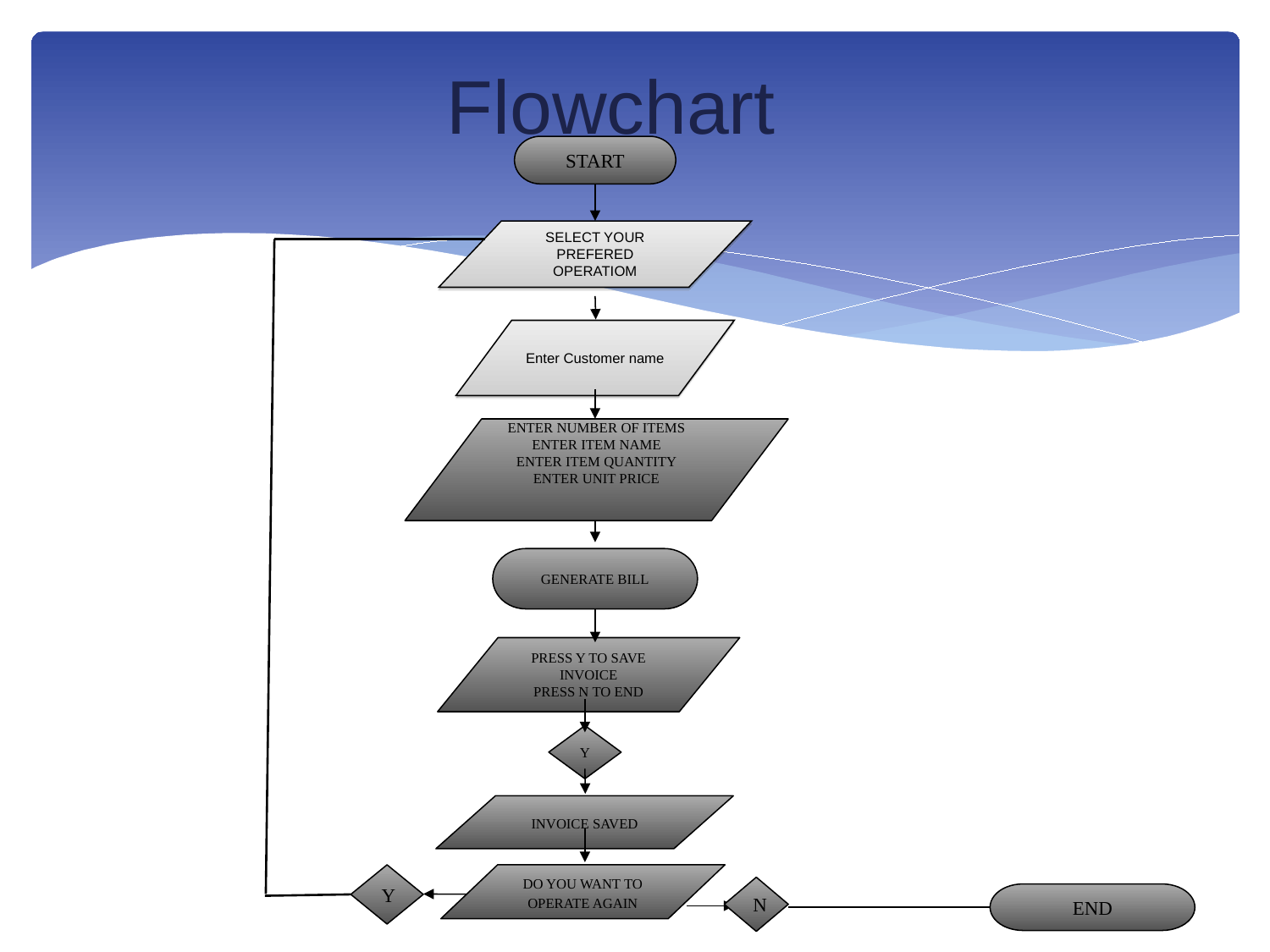

# Flowchart
START
SELECT YOUR PREFERED OPERATIOM
Enter Customer name
ENTER NUMBER OF ITEMS
ENTER ITEM NAME
ENTER ITEM QUANTITY
ENTER UNIT PRICE

GENERATE BILL
PRESS Y TO SAVE INVOICE
PRESS N TO END
Y
INVOICE SAVED
Y
DO YOU WANT TO OPERATE AGAIN
N
END